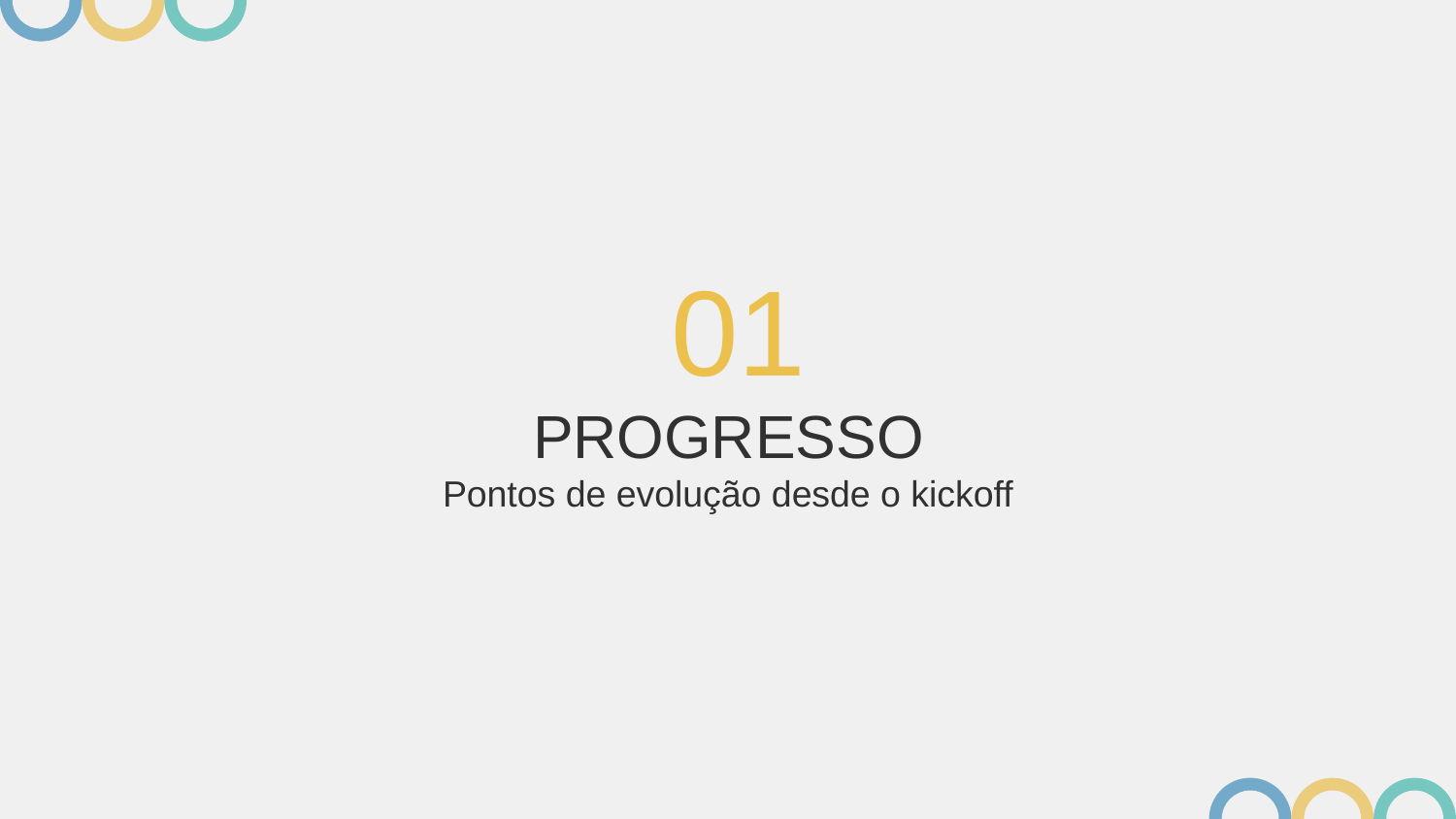

# 01
PROGRESSO
Pontos de evolução desde o kickoff